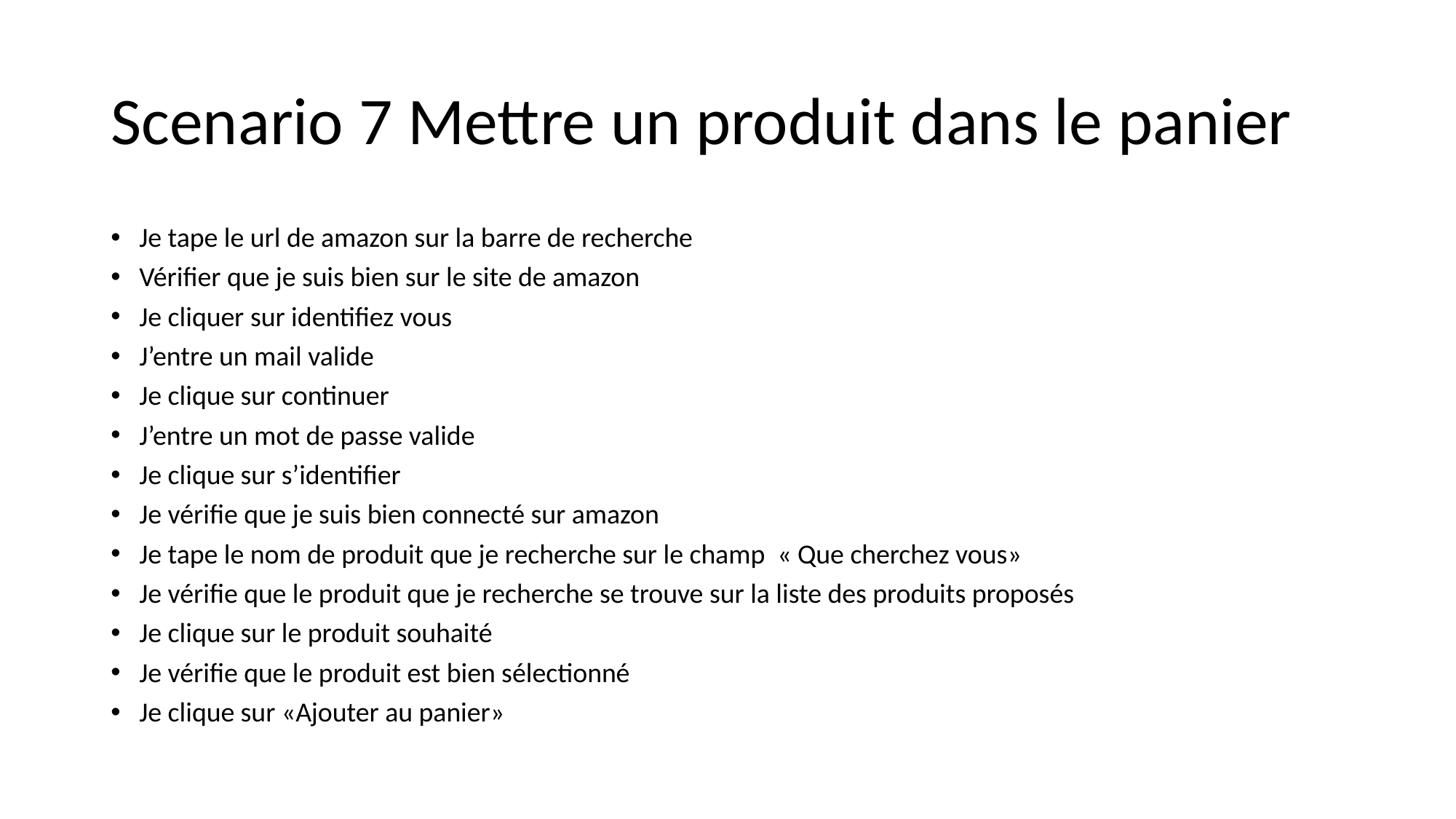

# Scenario 7 Mettre un produit dans le panier
Je tape le url de amazon sur la barre de recherche
Vérifier que je suis bien sur le site de amazon
Je cliquer sur identifiez vous
J’entre un mail valide
Je clique sur continuer
J’entre un mot de passe valide
Je clique sur s’identifier
Je vérifie que je suis bien connecté sur amazon
Je tape le nom de produit que je recherche sur le champ  « Que cherchez vous»
Je vérifie que le produit que je recherche se trouve sur la liste des produits proposés
Je clique sur le produit souhaité
Je vérifie que le produit est bien sélectionné
Je clique sur «Ajouter au panier»